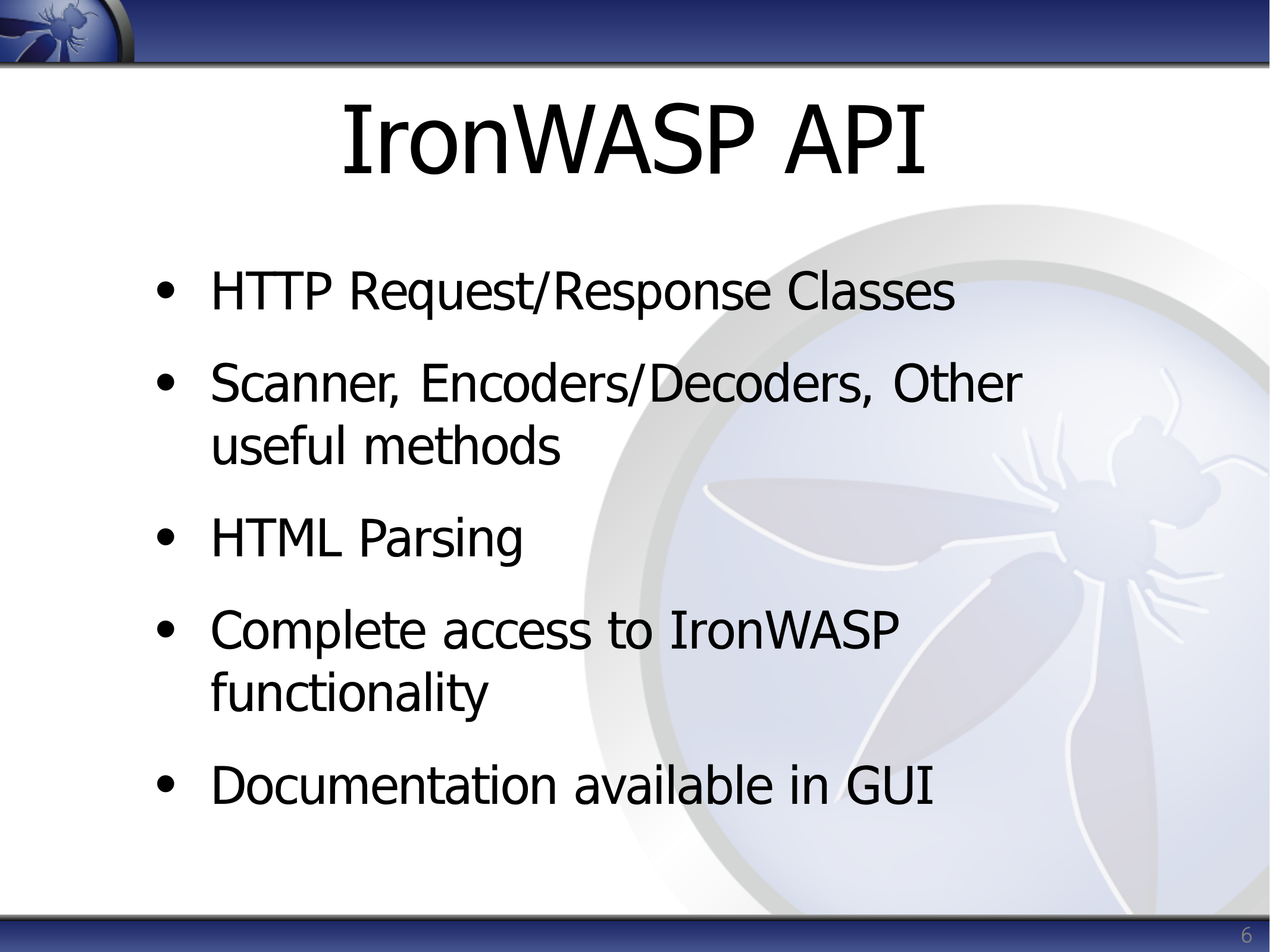

# IronWASP API
HTTP Request/Response Classes
Scanner, Encoders/Decoders, Other useful methods
HTML Parsing
Complete access to IronWASP functionality
Documentation available in GUI

6